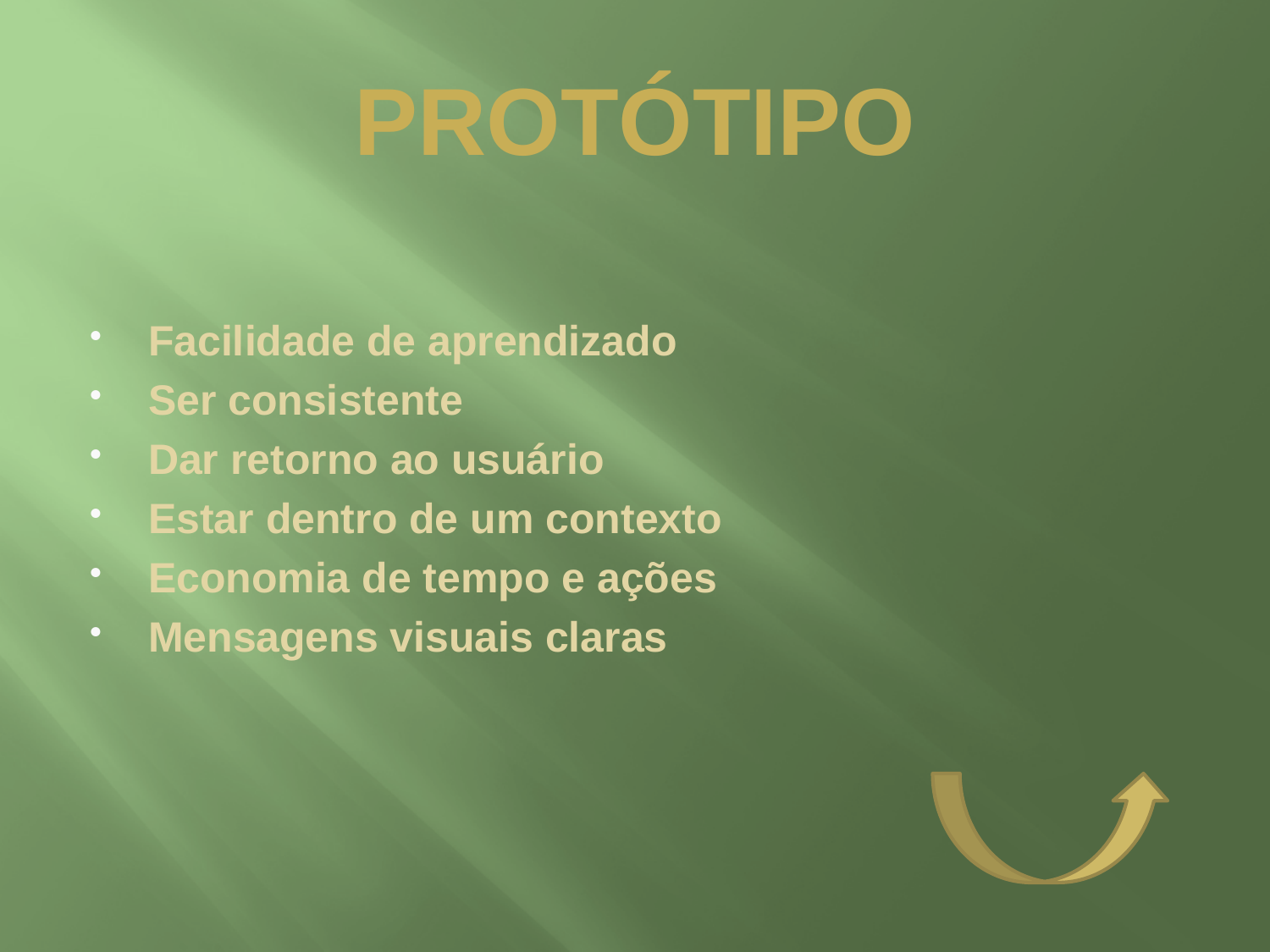

# Protótipo
Facilidade de aprendizado
Ser consistente
Dar retorno ao usuário
Estar dentro de um contexto
Economia de tempo e ações
Mensagens visuais claras